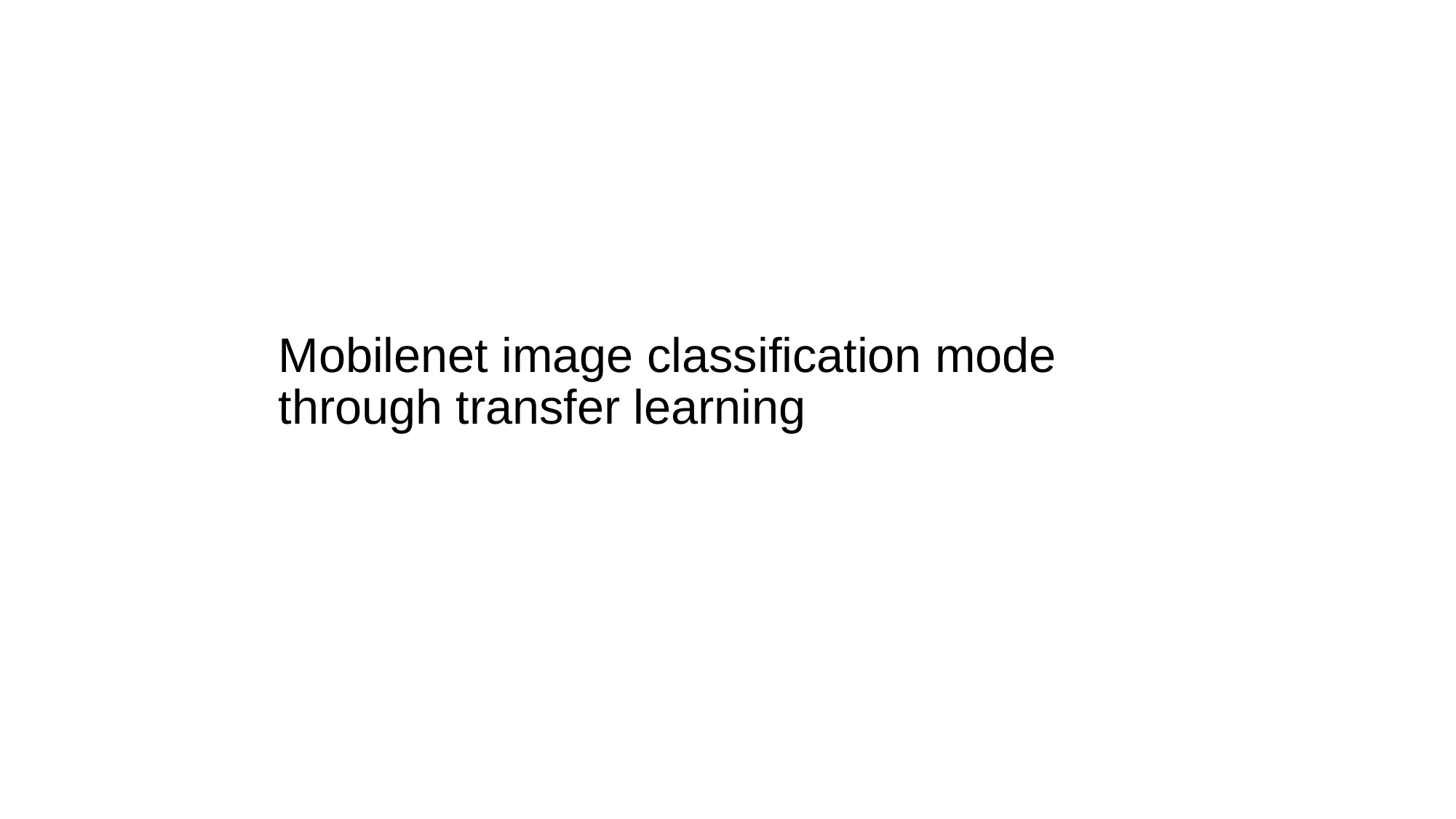

Mobilenet image classification mode  through transfer learning